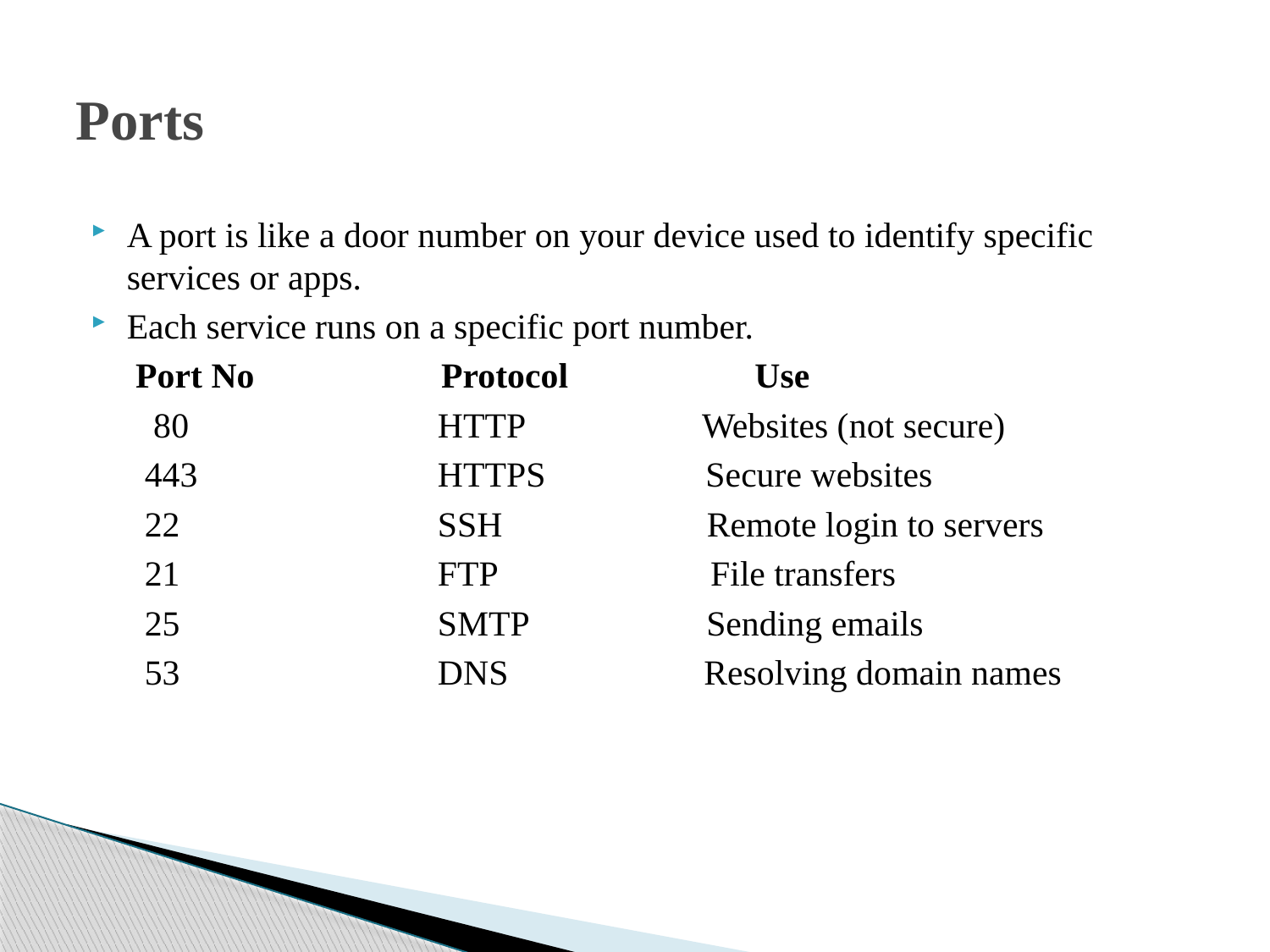

# Ports
A port is like a door number on your device used to identify specific services or apps.
Each service runs on a specific port number.
     Port No                     Protocol                     Use
       80                            HTTP                    Websites (not secure)
      443                           HTTPS                  Secure websites
      22                             SSH                       Remote login to servers
      21                             FTP                        File transfers
      25                             SMTP                    Sending emails
      53                             DNS                      Resolving domain names